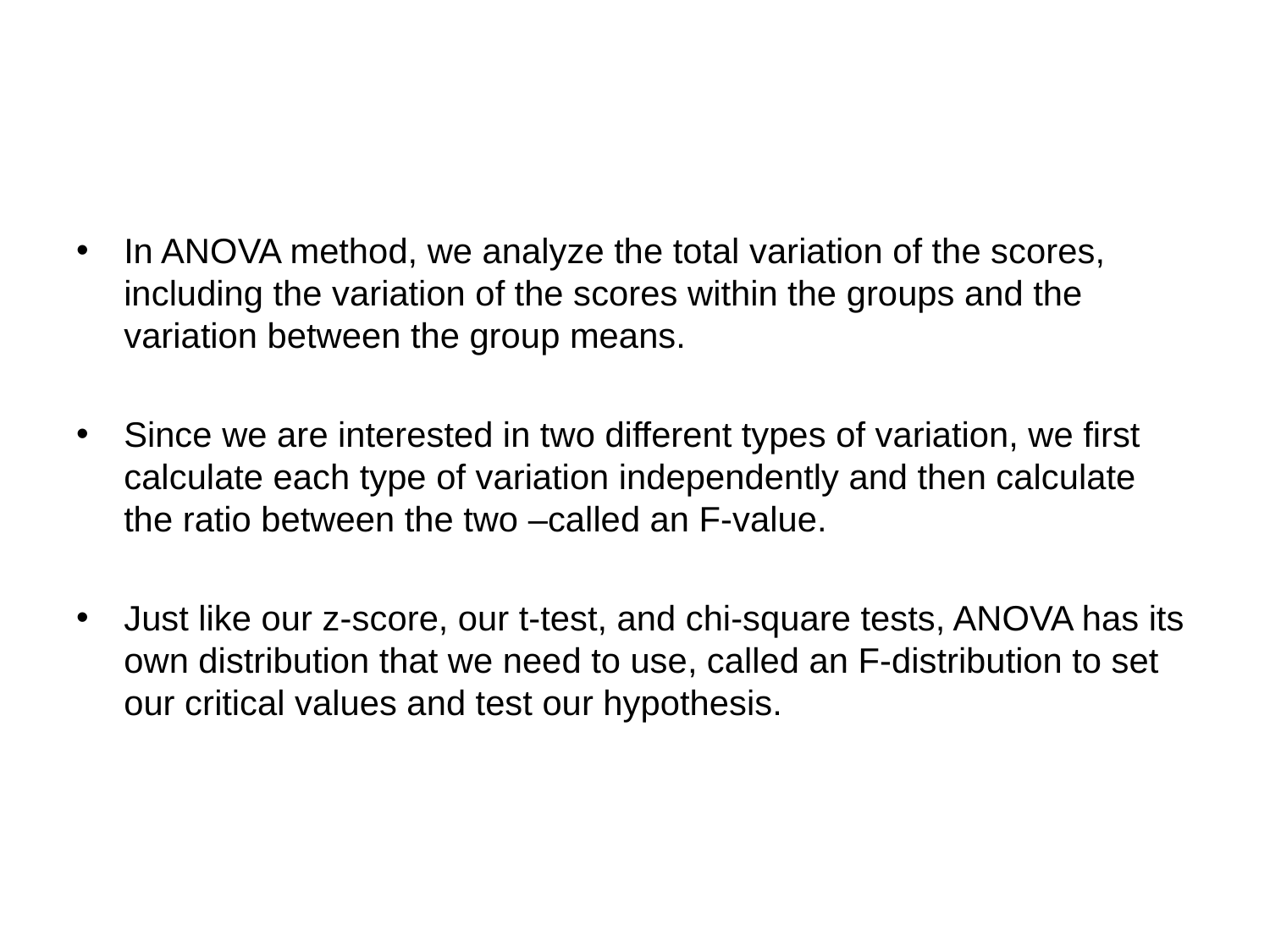

#
In ANOVA method, we analyze the total variation of the scores, including the variation of the scores within the groups and the variation between the group means.

Since we are interested in two different types of variation, we first calculate each type of variation independently and then calculate the ratio between the two –called an F-value.

Just like our z-score, our t-test, and chi-square tests, ANOVA has its own distribution that we need to use, called an F-distribution to set our critical values and test our hypothesis.